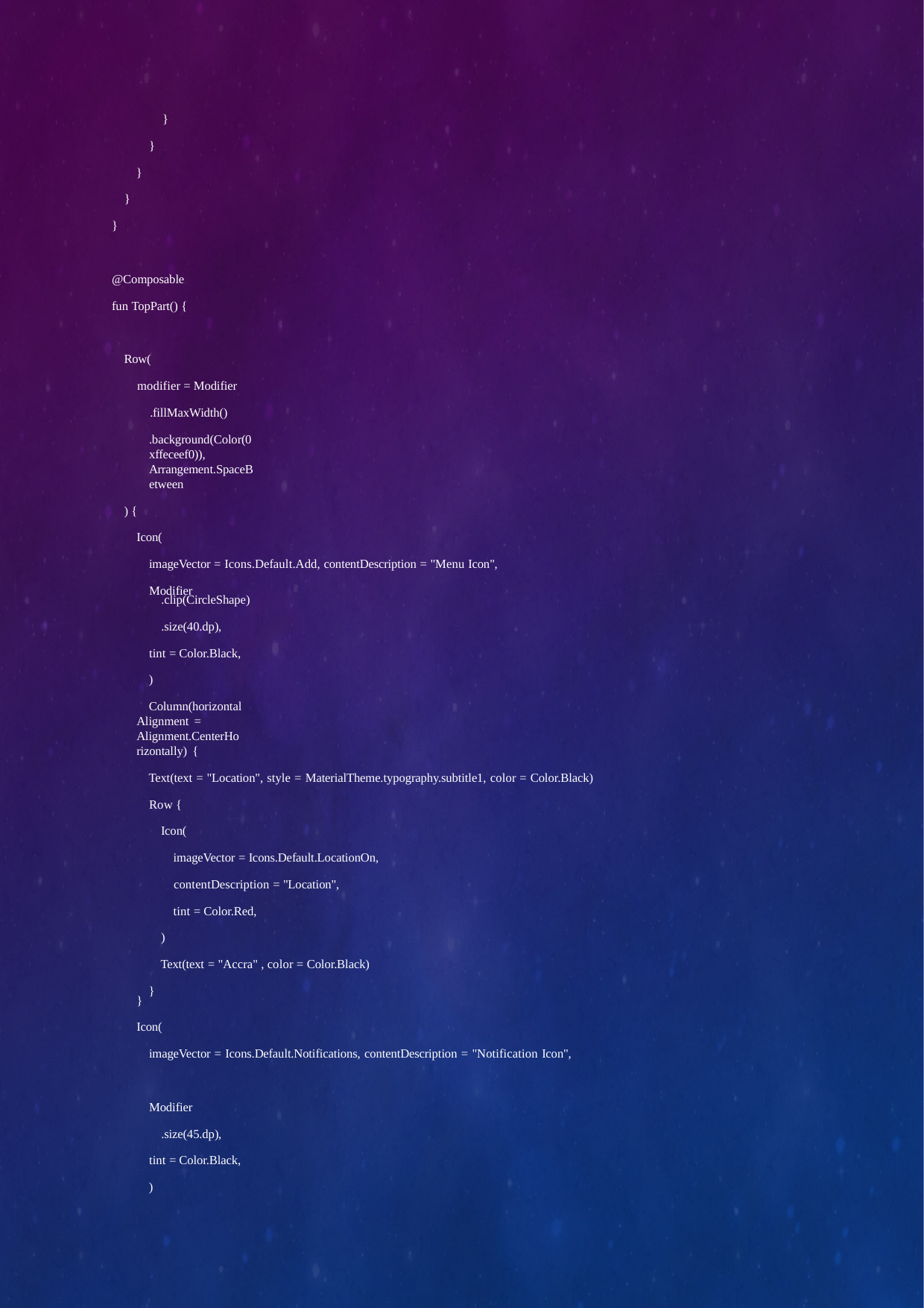

}
}
}
}
}
@Composable
fun TopPart() {
Row(
modifier = Modifier
.fillMaxWidth()
.background(Color(0xffeceef0)), Arrangement.SpaceBetween
) {
Icon(
imageVector = Icons.Default.Add, contentDescription = "Menu Icon", Modifier
.clip(CircleShape)
.size(40.dp), tint = Color.Black,
)
Column(horizontalAlignment = Alignment.CenterHorizontally) {
Text(text = "Location", style = MaterialTheme.typography.subtitle1, color = Color.Black) Row {
Icon(
imageVector = Icons.Default.LocationOn, contentDescription = "Location",
tint = Color.Red,
)
Text(text = "Accra" , color = Color.Black)
}
}
Icon(
imageVector = Icons.Default.Notifications, contentDescription = "Notification Icon",
Modifier
.size(45.dp), tint = Color.Black,
)